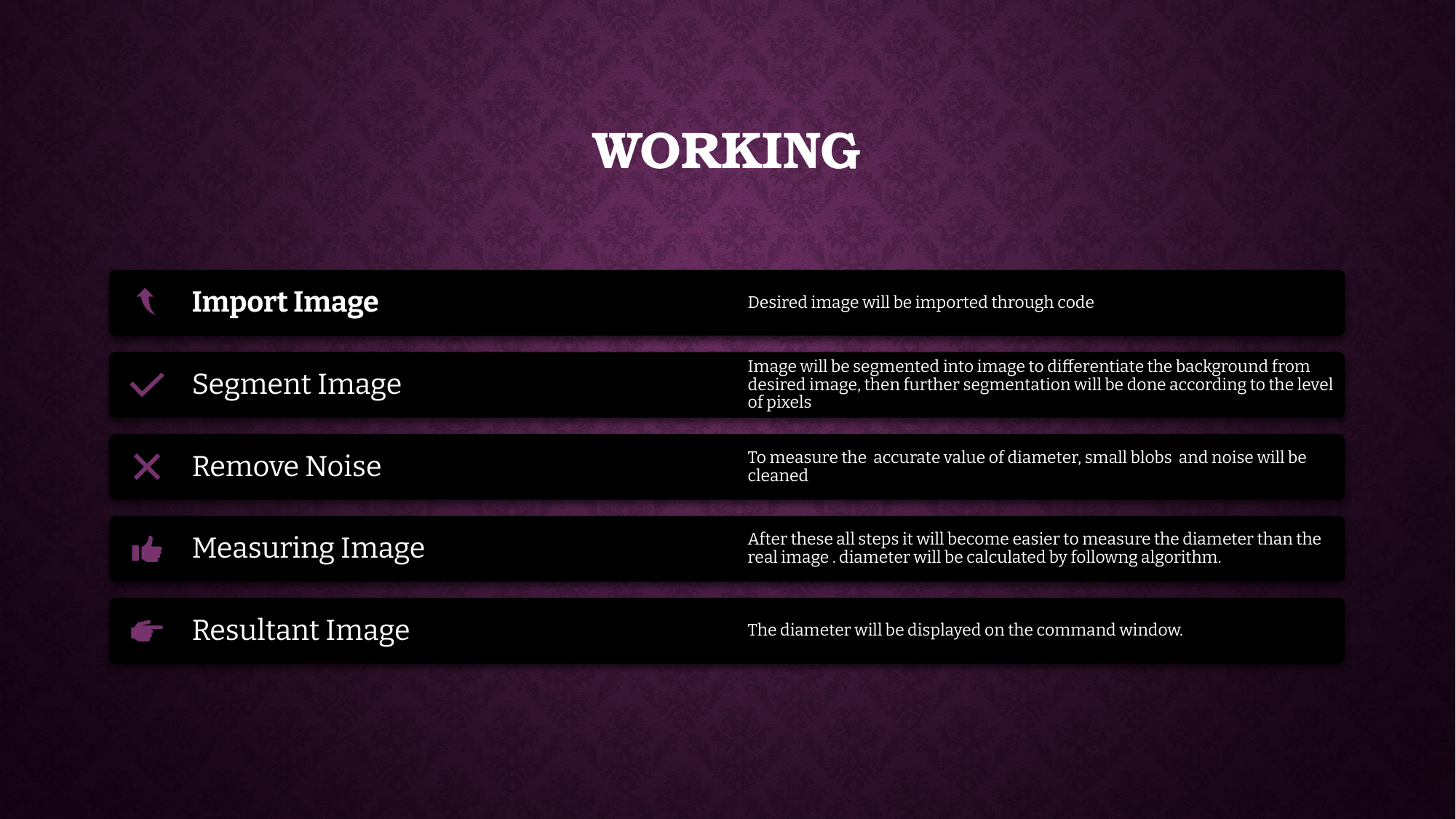

# Working
Import Image
Desired image will be imported through code
Segment Image
Image will be segmented into image to differentiate the background from desired image, then further segmentation will be done according to the level of pixels
Remove Noise
To measure the  accurate value of diameter, small blobs  and noise will be cleaned
Measuring Image
After these all steps it will become easier to measure the diameter than the real image . diameter will be calculated by followng algorithm.
Resultant Image
The diameter will be displayed on the command window.